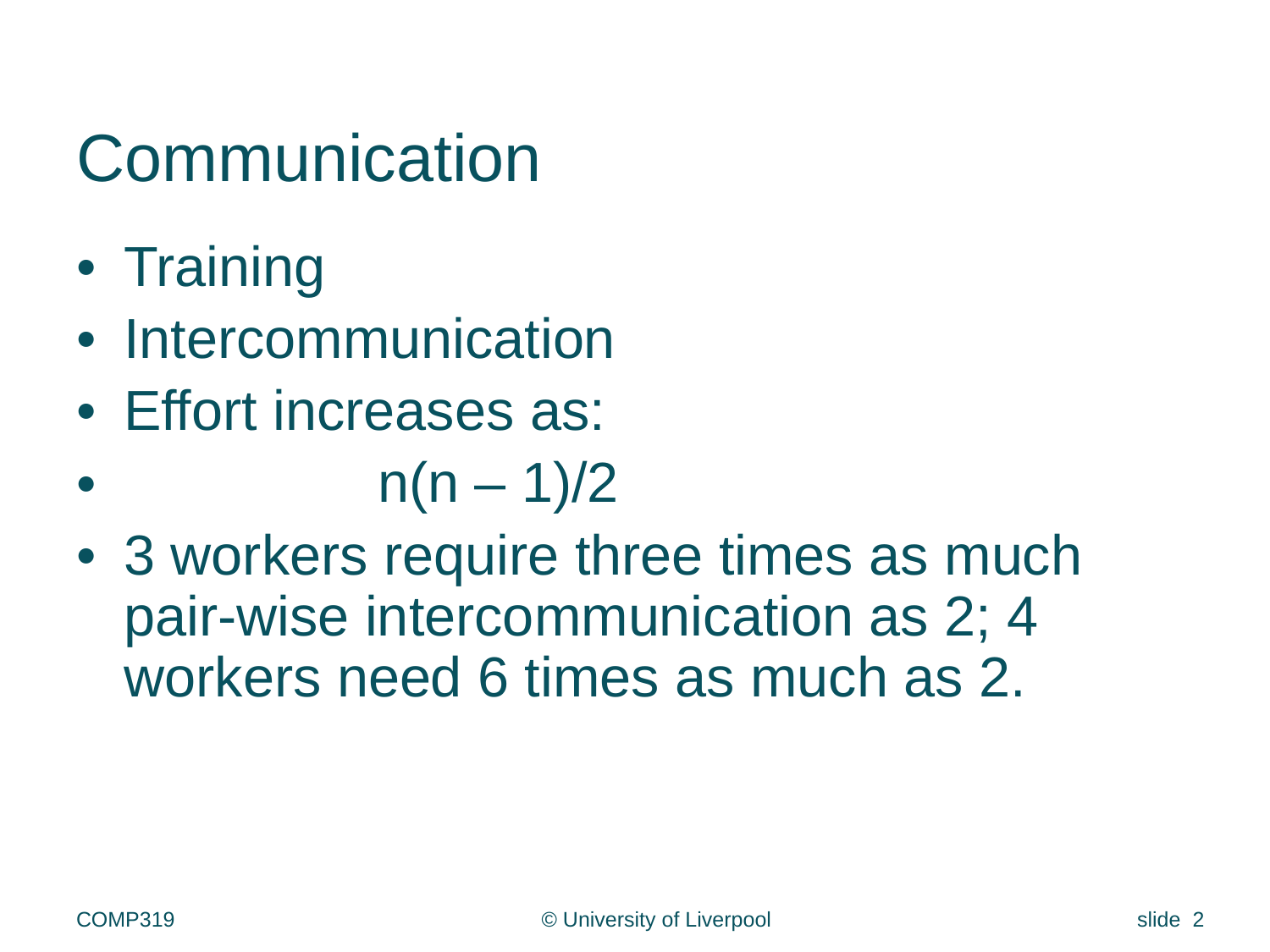

# Communication
Training
Intercommunication
Effort increases as:
			n(n – 1)/2
3 workers require three times as much pair-wise intercommunication as 2; 4 workers need 6 times as much as 2.
COMP319
© University of Liverpool
slide  2